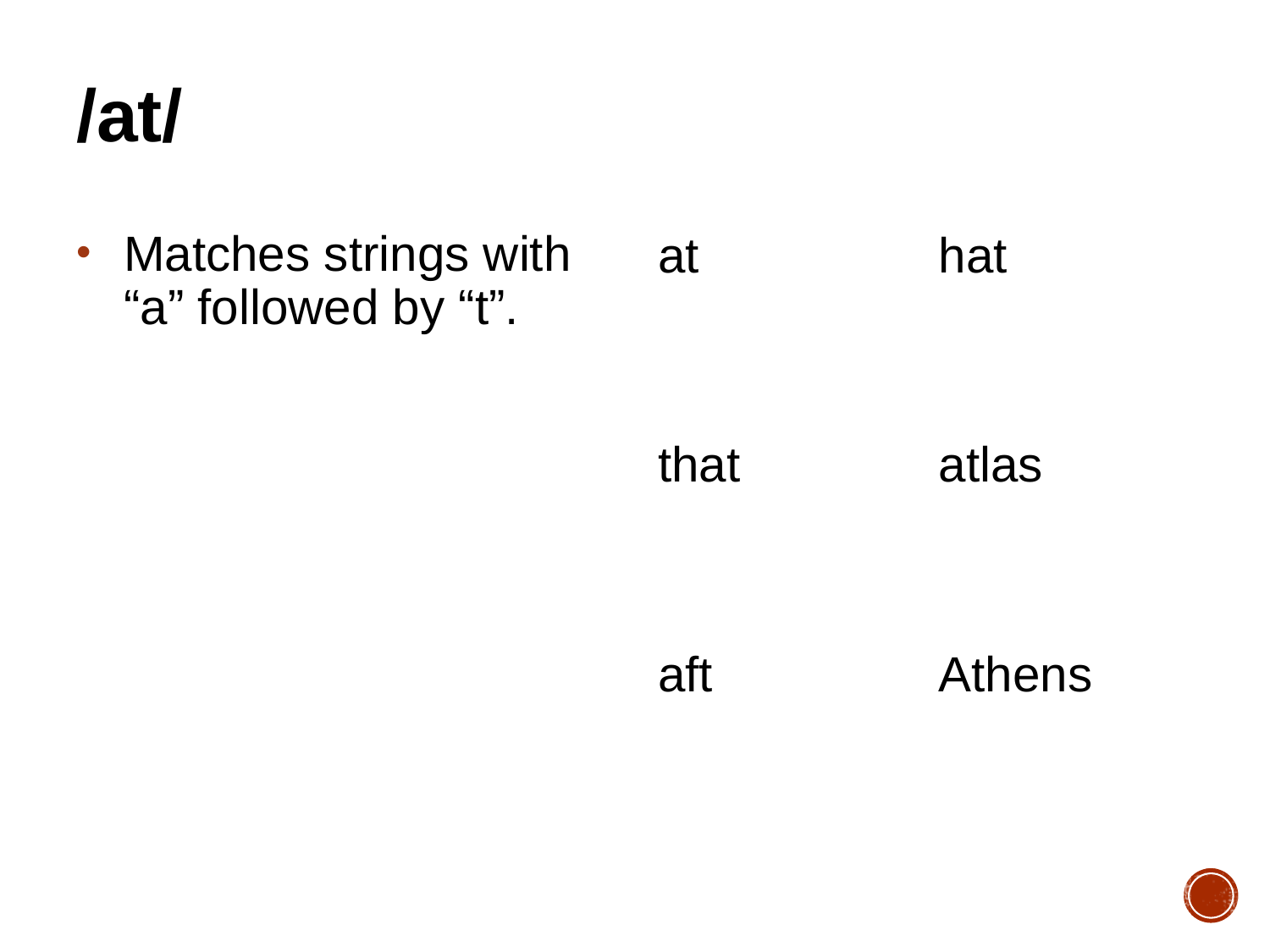

# /at/
Matches strings with “a” followed by “t”.

| at | hat |
| --- | --- |
| that | atlas |
| aft | Athens |